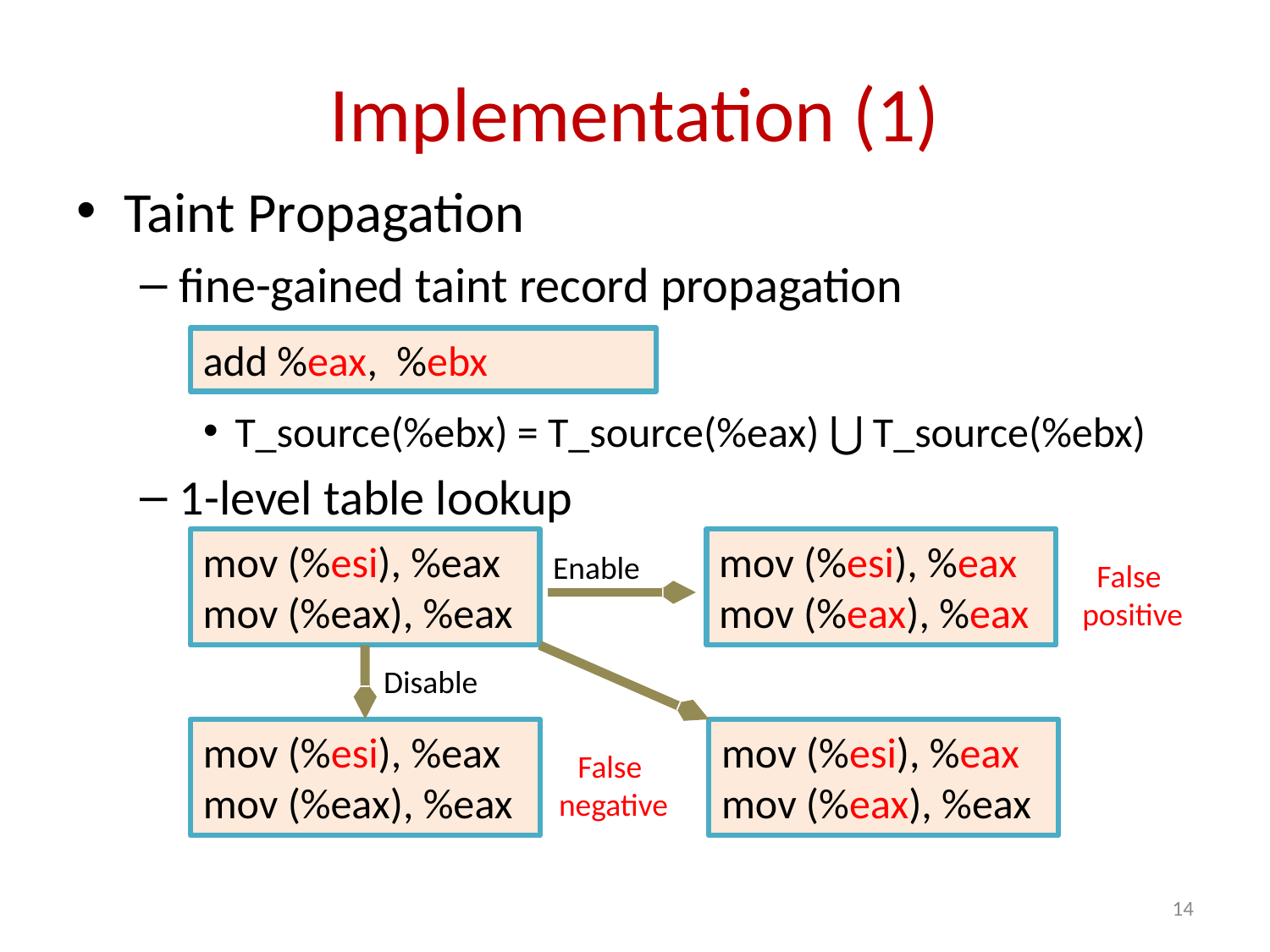

# Implementation (1)
Taint Propagation
fine-gained taint record propagation

T_source(%ebx) = T_source(%eax) ⋃ T_source(%ebx)
1-level table lookup

add %eax,  %ebx
mov (%esi), %eax
mov (%eax), %eax
mov (%esi), %eax
mov (%eax), %eax
Enable
False
positive
Disable
mov (%esi), %eax
mov (%eax), %eax
mov (%esi), %eax
mov (%eax), %eax
False
negative
14